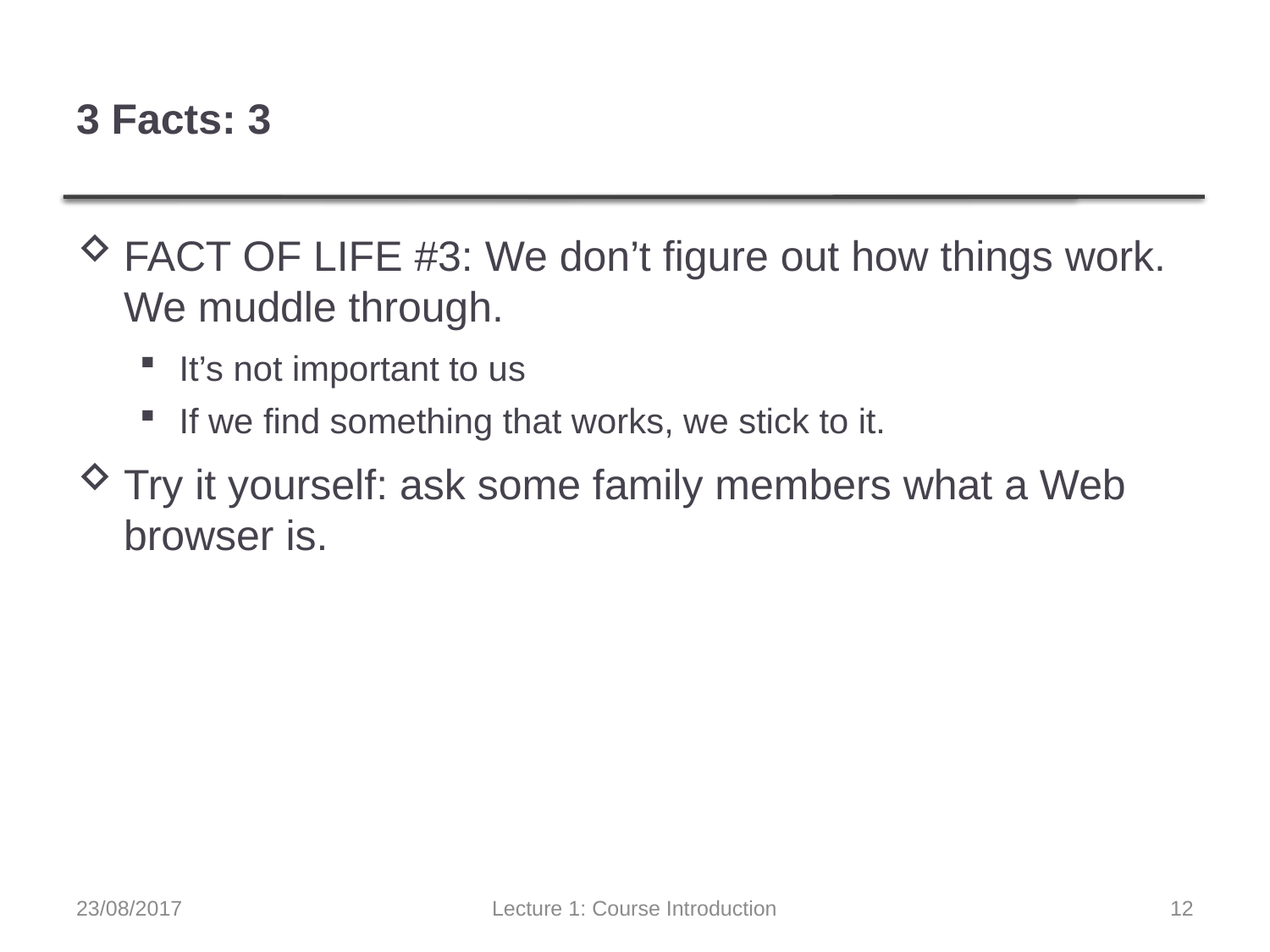

# 3 Facts: 3
FACT OF LIFE #3: We don’t figure out how things work. We muddle through.
It’s not important to us
If we find something that works, we stick to it.
Try it yourself: ask some family members what a Web browser is.

23/08/2017
Lecture 1: Course Introduction
12